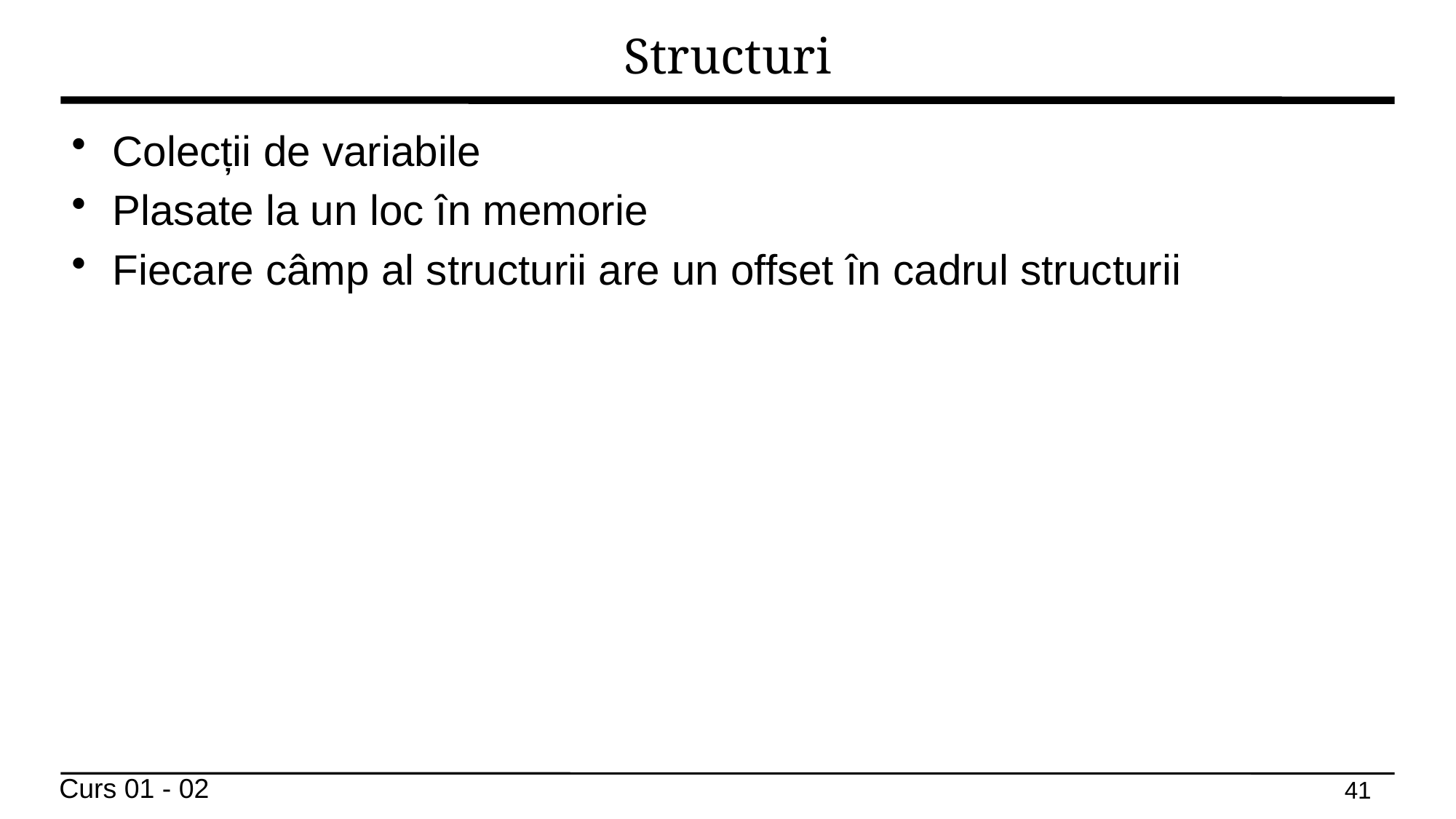

# Structuri
Colecții de variabile
Plasate la un loc în memorie
Fiecare câmp al structurii are un offset în cadrul structurii